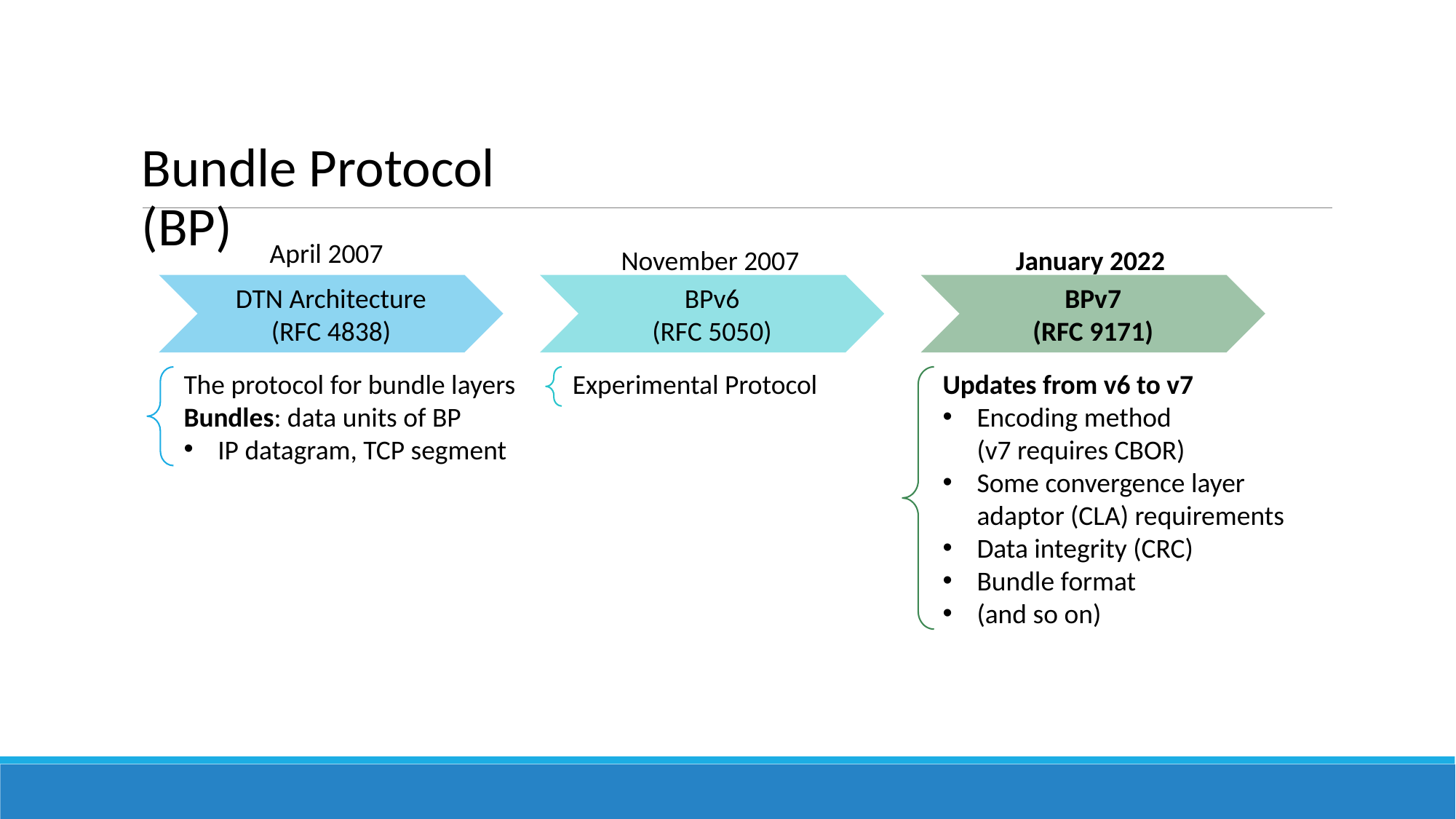

Bundle Protocol (BP)
April 2007
November 2007
January 2022
DTN Architecture
(RFC 4838)
BPv6
(RFC 5050)
BPv7
(RFC 9171)
The protocol for bundle layers
Bundles: data units of BP
IP datagram, TCP segment
Updates from v6 to v7
Encoding method
(v7 requires CBOR)
Some convergence layer adaptor (CLA) requirements
Data integrity (CRC)
Bundle format
(and so on)
Experimental Protocol